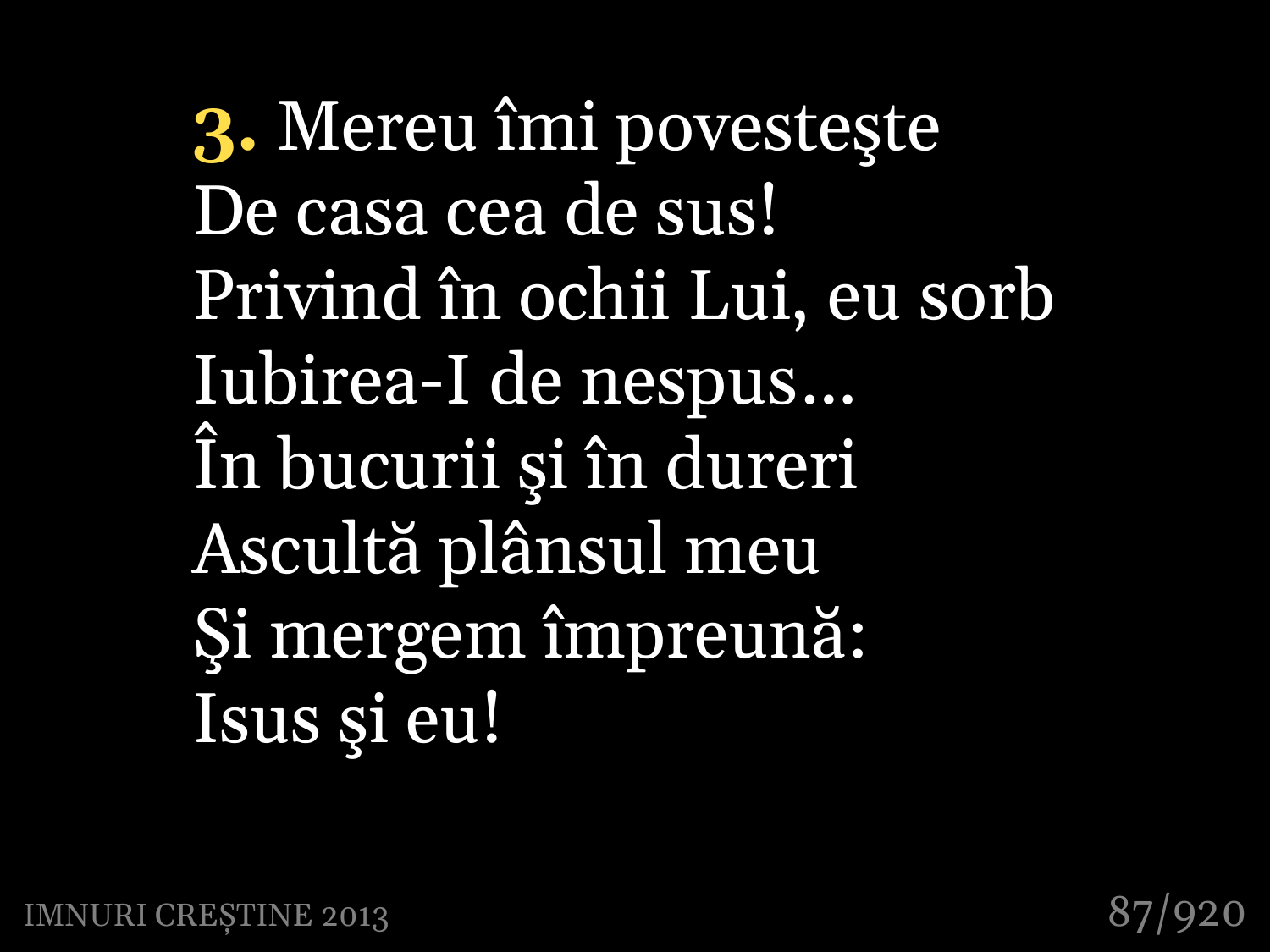

3. Mereu îmi povesteşte
De casa cea de sus!
Privind în ochii Lui, eu sorb
Iubirea-I de nespus…
În bucurii şi în dureri
Ascultă plânsul meu
Şi mergem împreună:
Isus şi eu!
87/920
IMNURI CREȘTINE 2013